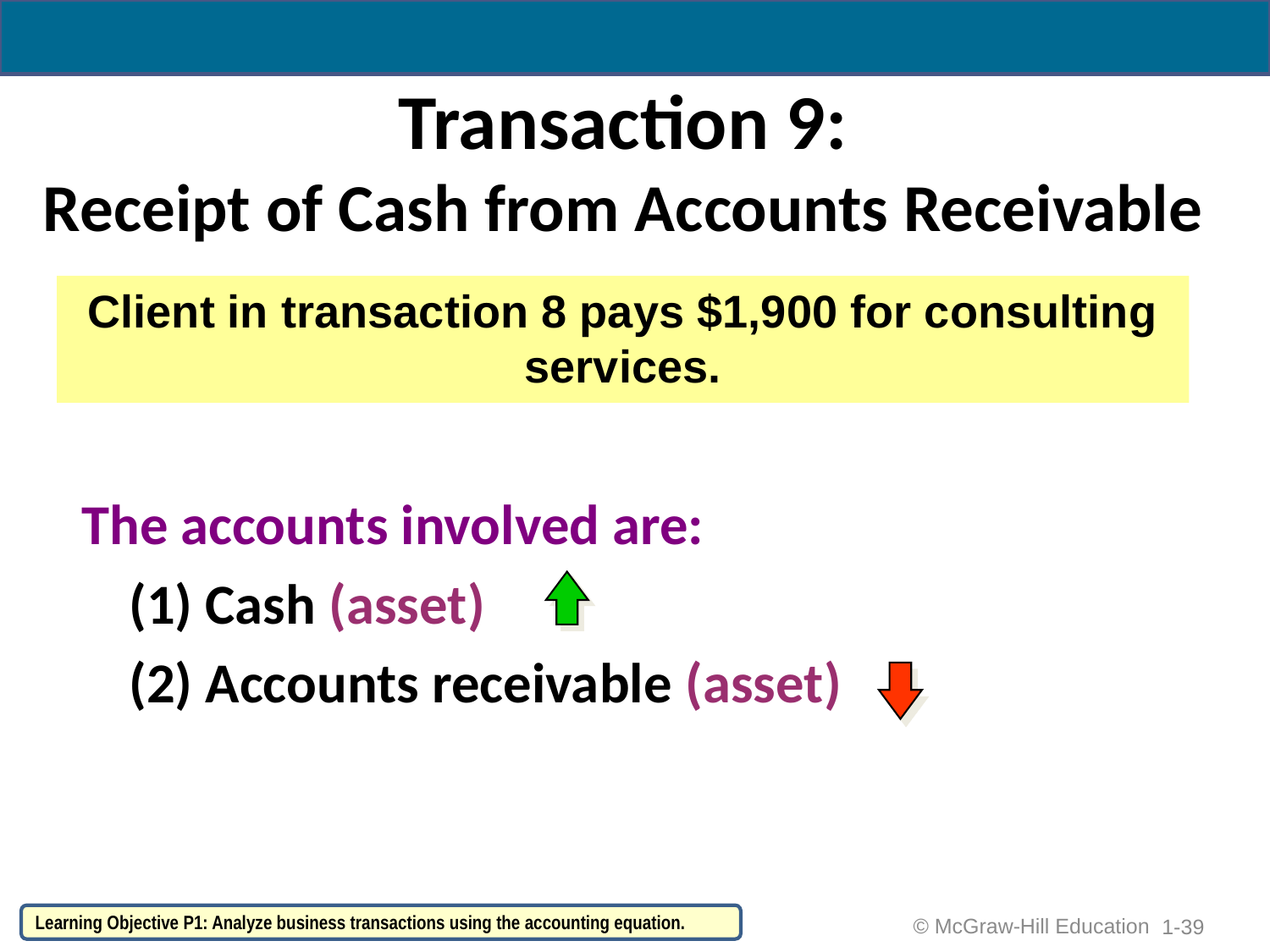

# Transaction 9: Receipt of Cash from Accounts Receivable

The accounts involved are:
	(1) Cash (asset)
	(2) Accounts receivable (asset)

Client in transaction 8 pays $1,900 for consulting services.

1-39
Learning Objective P1: Analyze business transactions using the accounting equation.
© McGraw-Hill Education